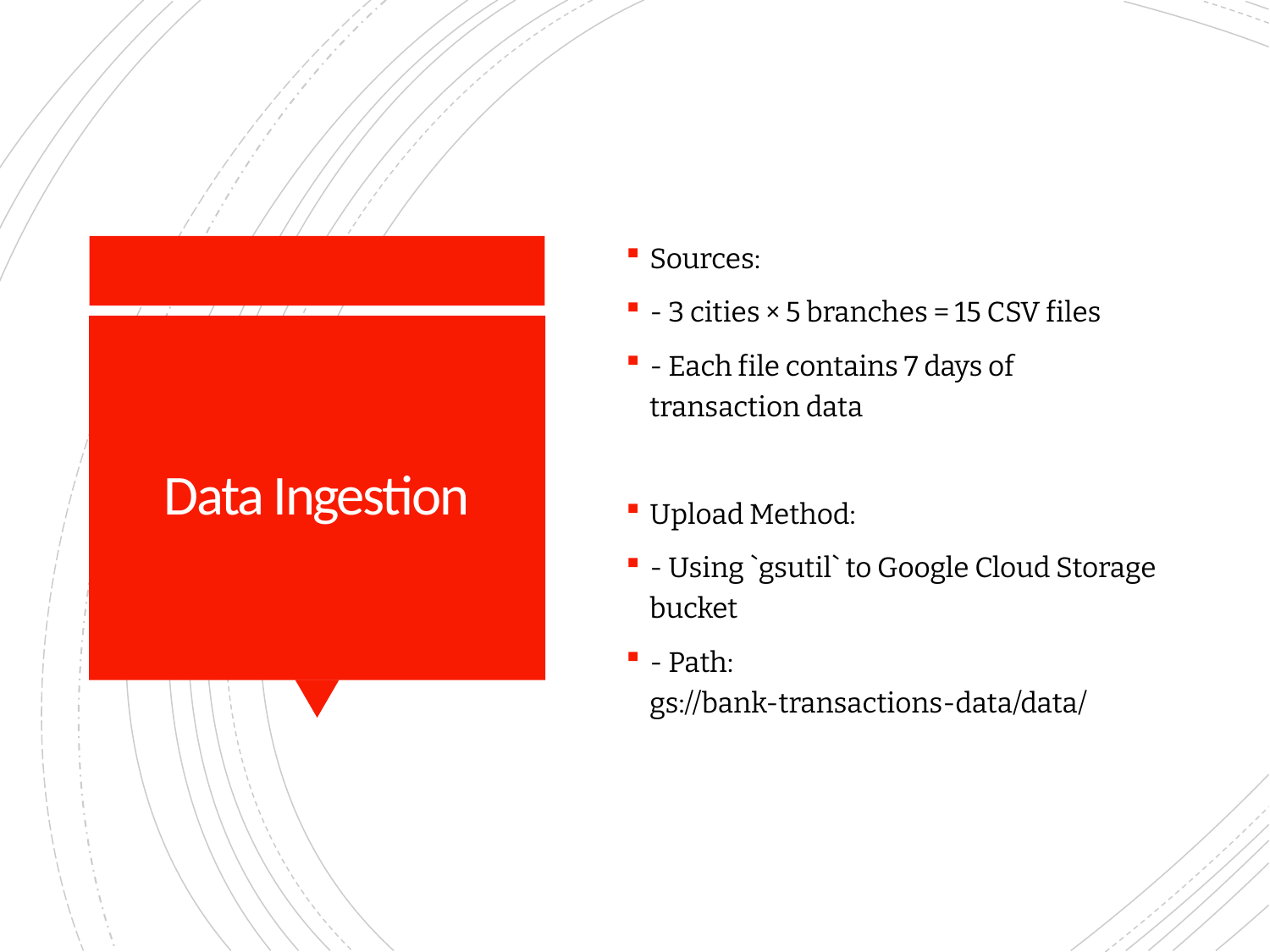

Sources:
- 3 cities × 5 branches = 15 CSV files
- Each file contains 7 days of transaction data

Upload Method:
- Using `gsutil` to Google Cloud Storage bucket
- Path: gs://bank-transactions-data/data/
# Data Ingestion